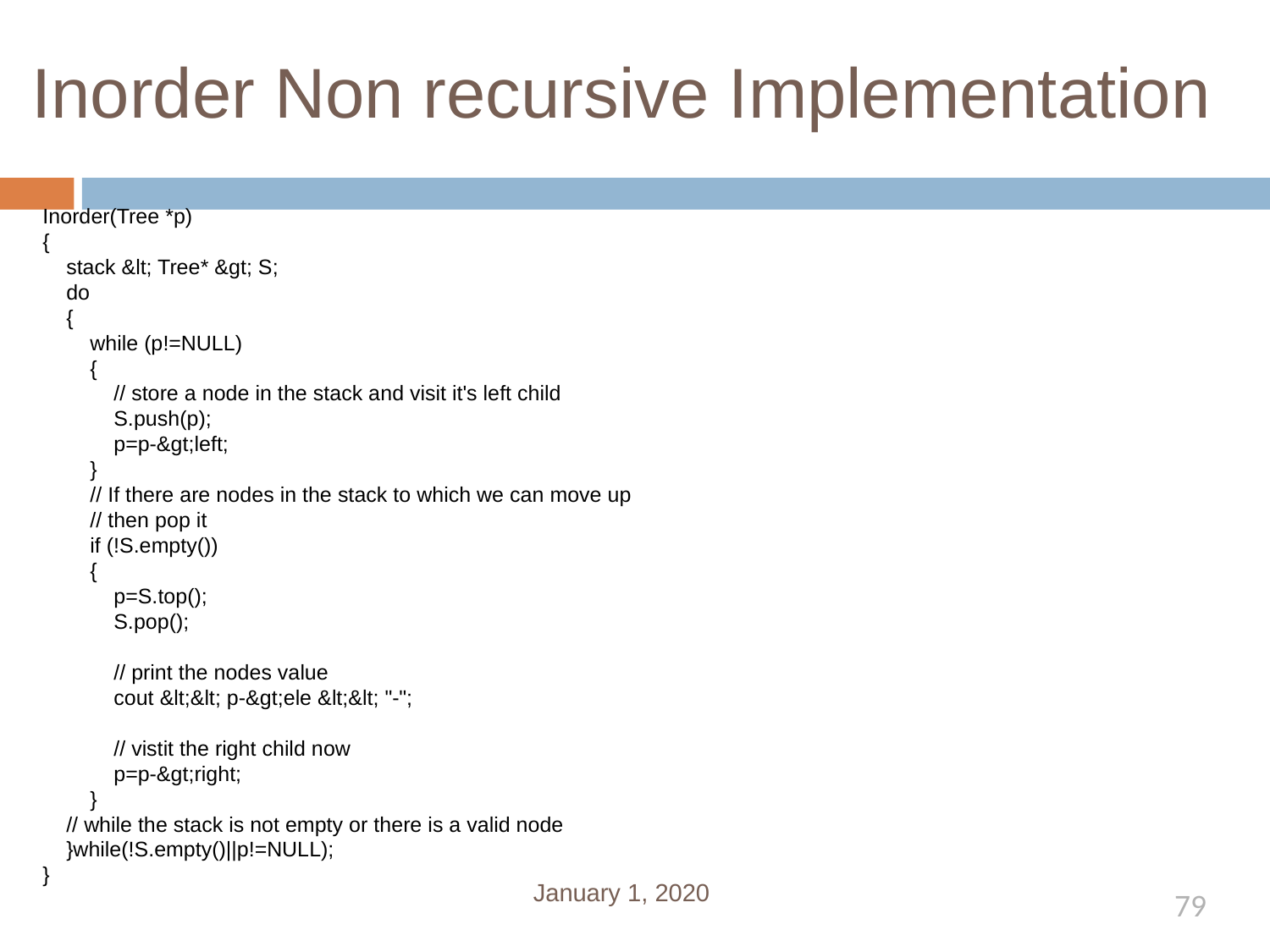

# Inorder Non recursive Implementation
Inorder(Tree *p)
{
    stack &lt; Tree* &gt; S;
    do
    {
        while (p!=NULL)
        {
            // store a node in the stack and visit it's left child
            S.push(p);
            p=p-&gt;left;
        }
        // If there are nodes in the stack to which we can move up
        // then pop it
        if (!S.empty())
        {
            p=S.top();
            S.pop();

            // print the nodes value
            cout &lt;&lt; p-&gt;ele &lt;&lt; "-";

            // vistit the right child now
            p=p-&gt;right;
        }
    // while the stack is not empty or there is a valid node
    }while(!S.empty()||p!=NULL);
}

January 1, 2020
79